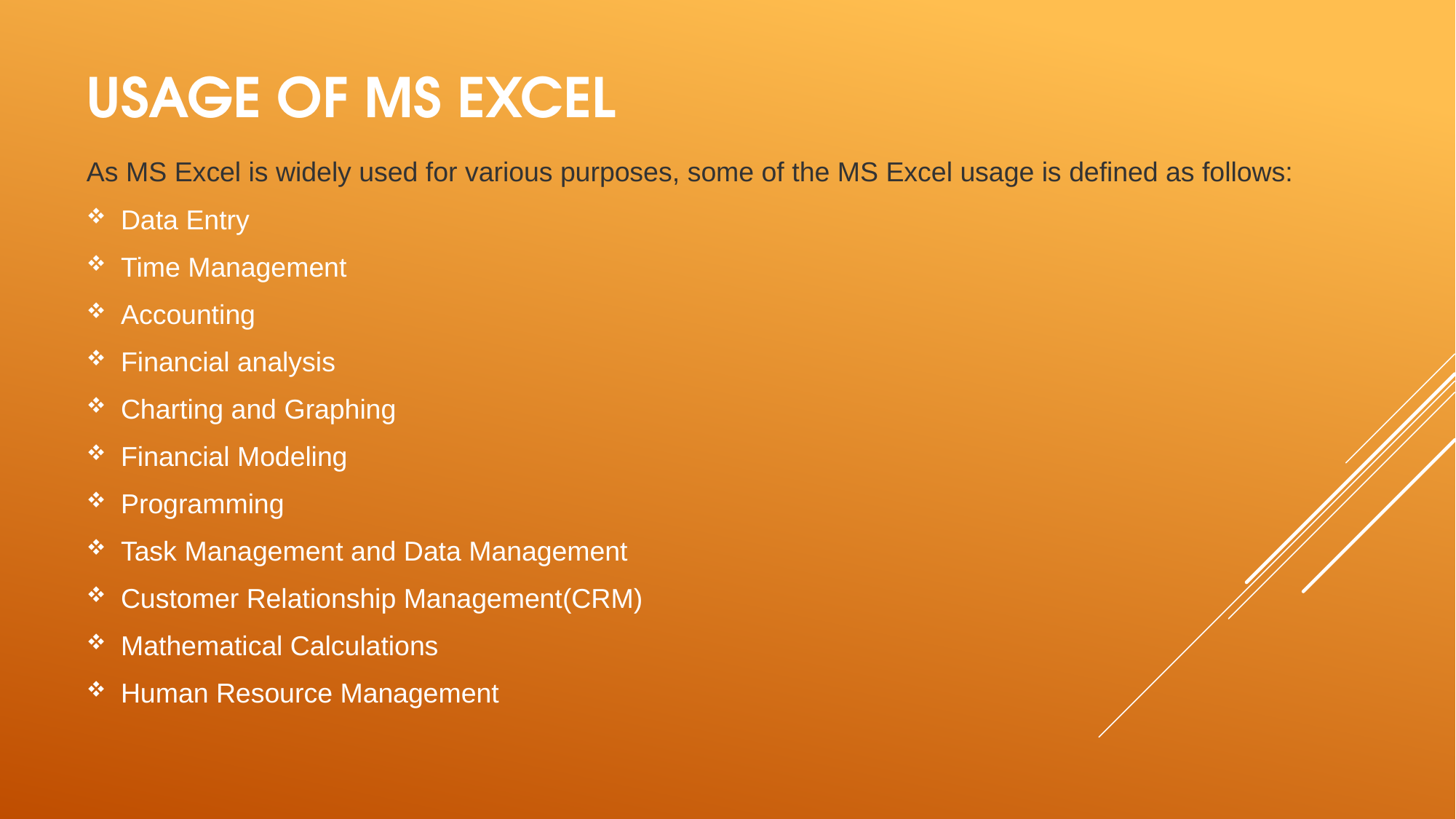

# Usage of MS Excel
As MS Excel is widely used for various purposes, some of the MS Excel usage is defined as follows:
Data Entry
Time Management
Accounting
Financial analysis
Charting and Graphing
Financial Modeling
Programming
Task Management and Data Management
Customer Relationship Management(CRM)
Mathematical Calculations
Human Resource Management